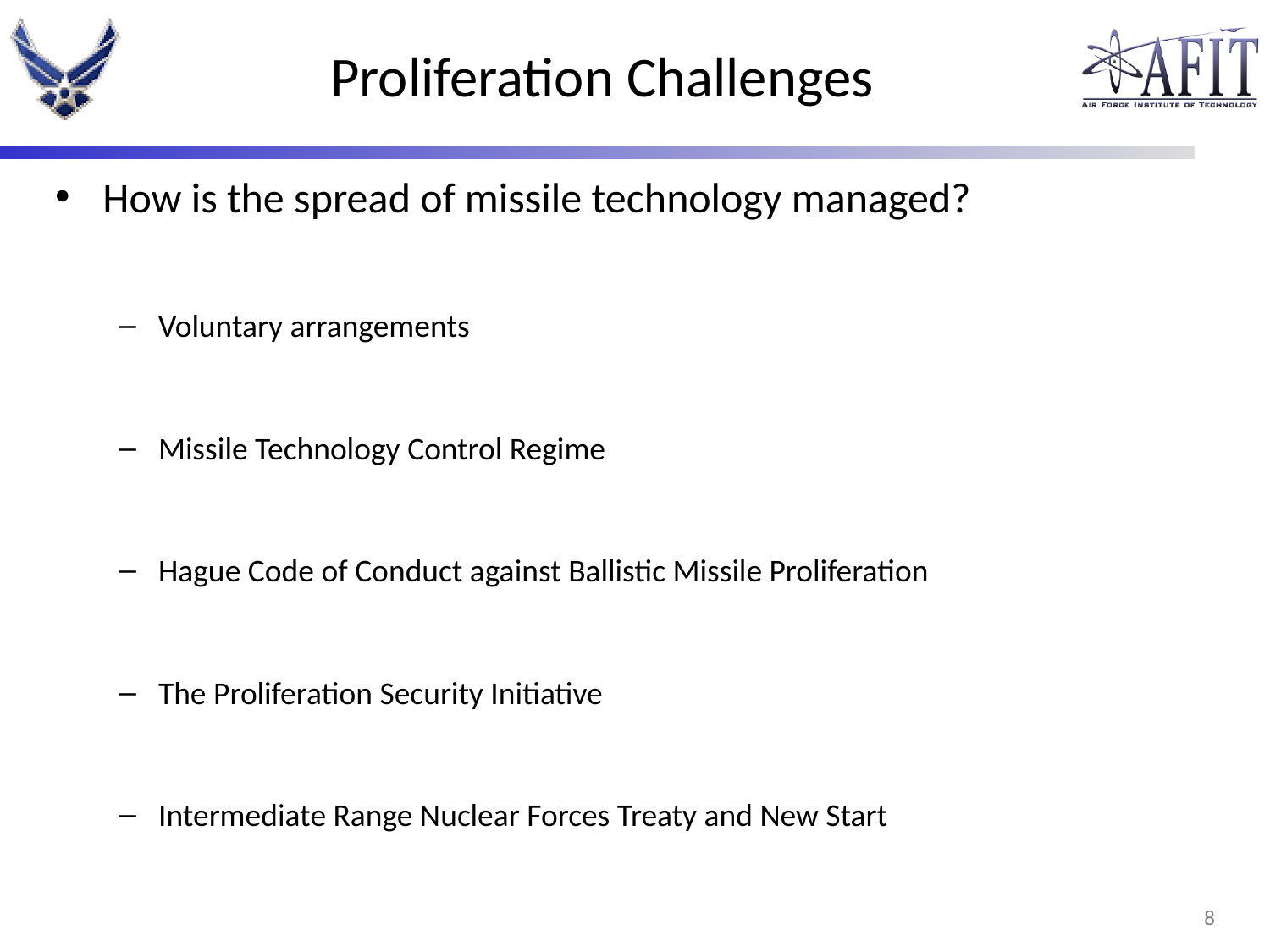

# Proliferation Challenges
How is the spread of missile technology managed?

Voluntary arrangements

Missile Technology Control Regime

Hague Code of Conduct against Ballistic Missile Proliferation

The Proliferation Security Initiative

Intermediate Range Nuclear Forces Treaty and New Start
8